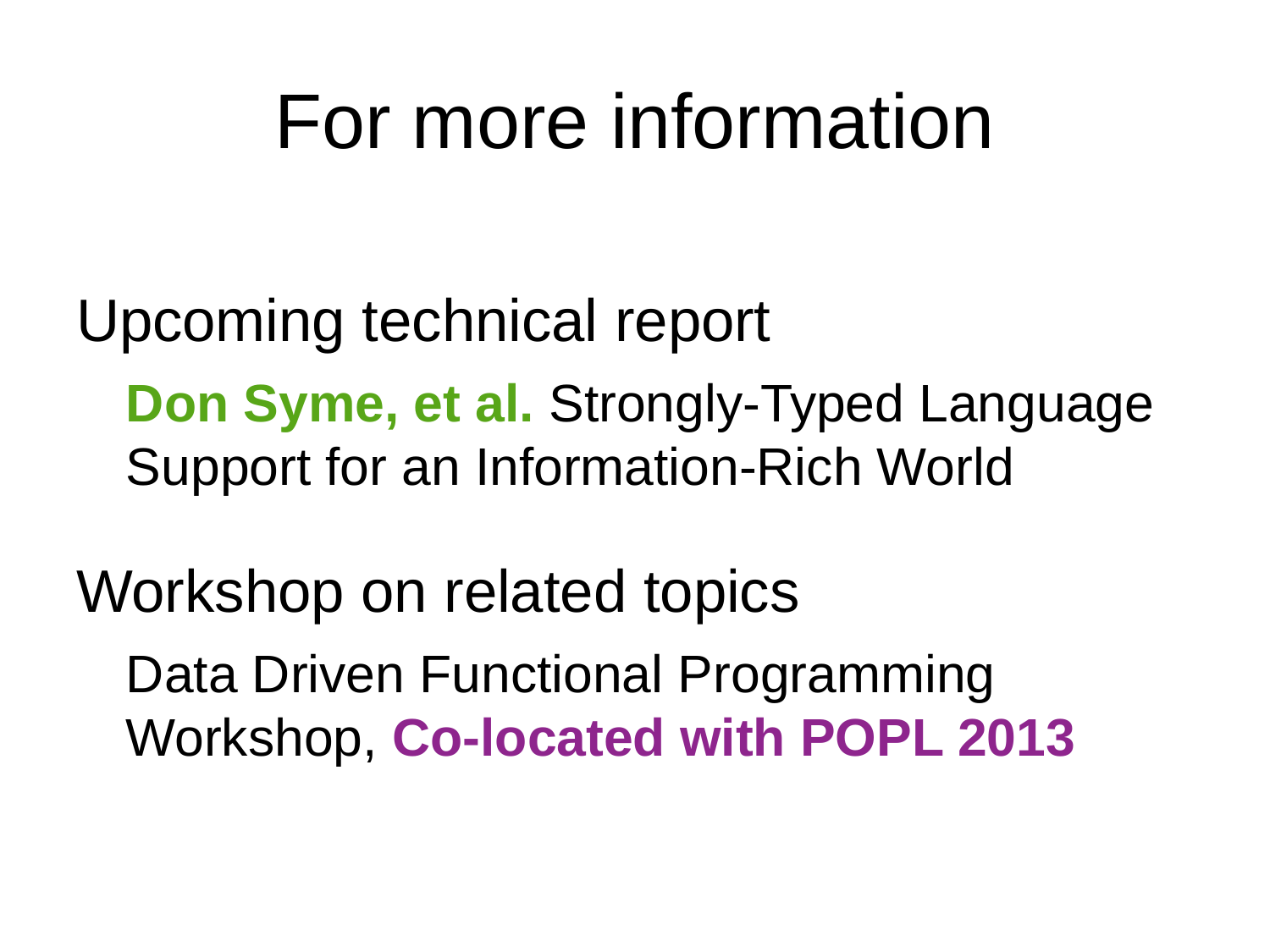

# For more information
Upcoming technical report
Don Syme, et al. Strongly-Typed Language Support for an Information-Rich World
Workshop on related topics
Data Driven Functional Programming Workshop, Co-located with POPL 2013